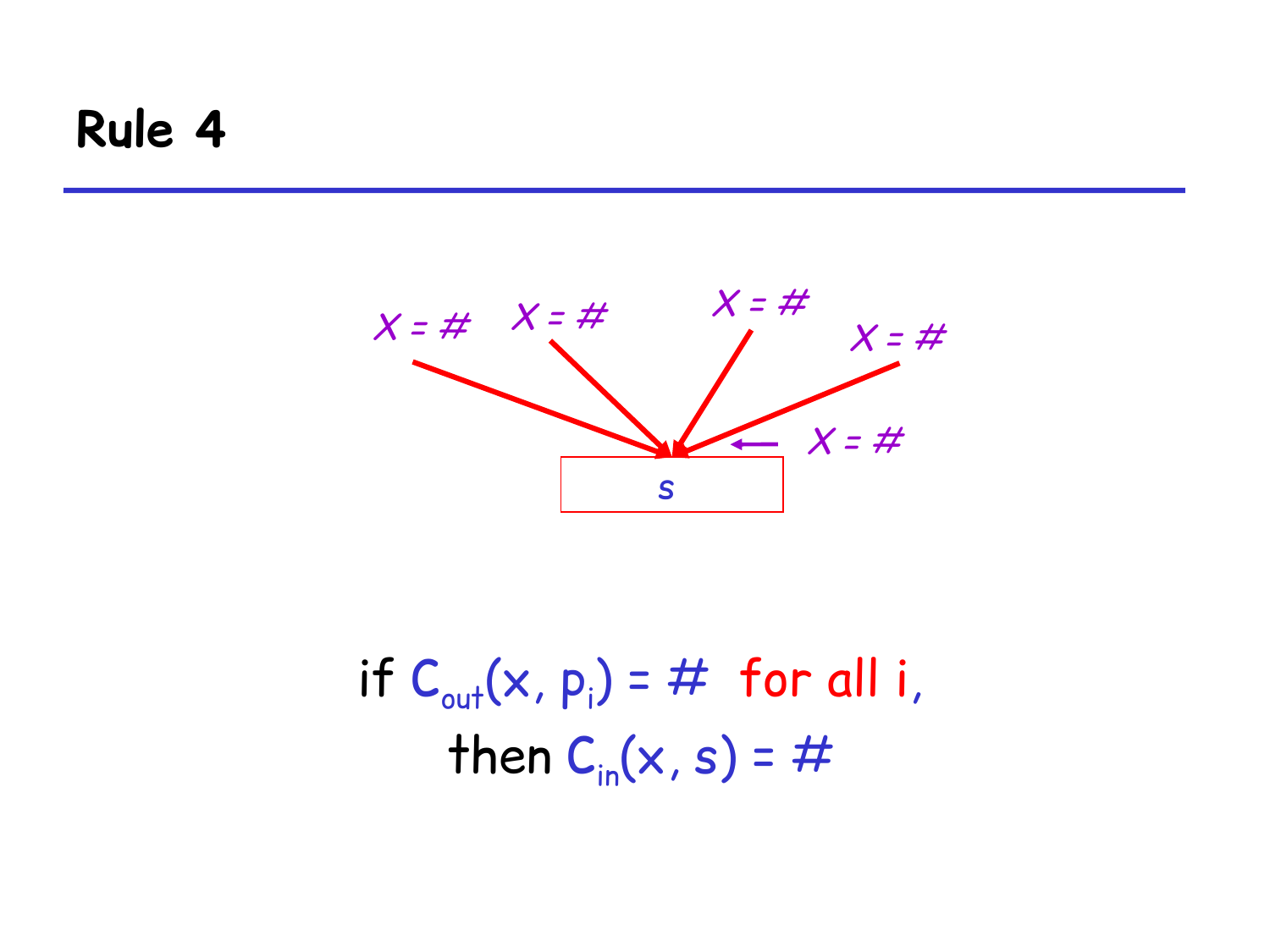

# Rule 4
X = #
X = #
X = #
X = #
X = #

        s

if Cout(x, pi) = #  for all i,
then Cin(x, s) = #

47